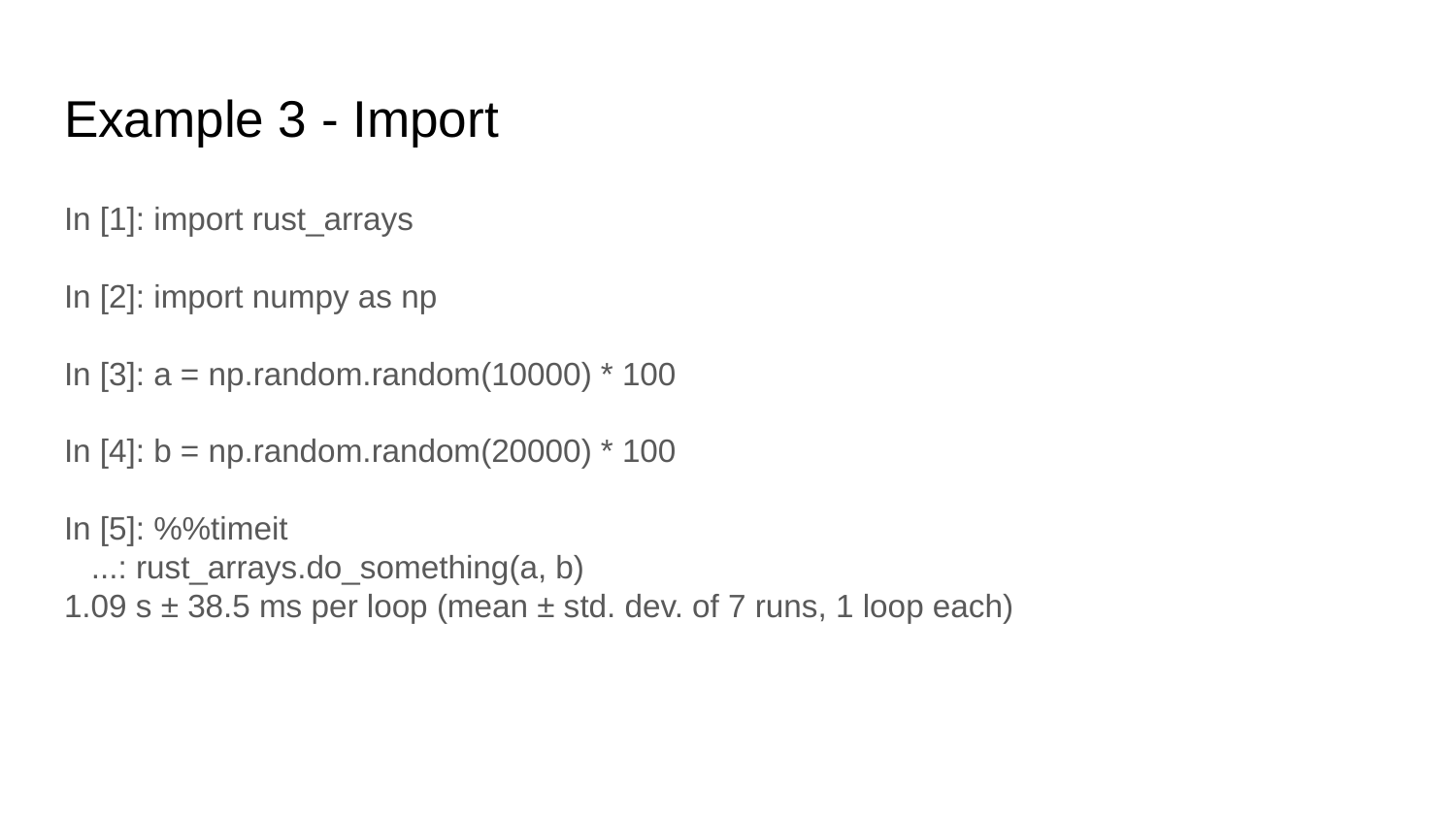

# Example 3 - Import
In [1]: import rust_arrays

In [2]: import numpy as np

In [3]: a = np.random.random(10000) * 100

In [4]: b = np.random.random(20000) * 100

In [5]: %%timeit
   ...: rust_arrays.do_something(a, b)
1.09 s ± 38.5 ms per loop (mean ± std. dev. of 7 runs, 1 loop each)